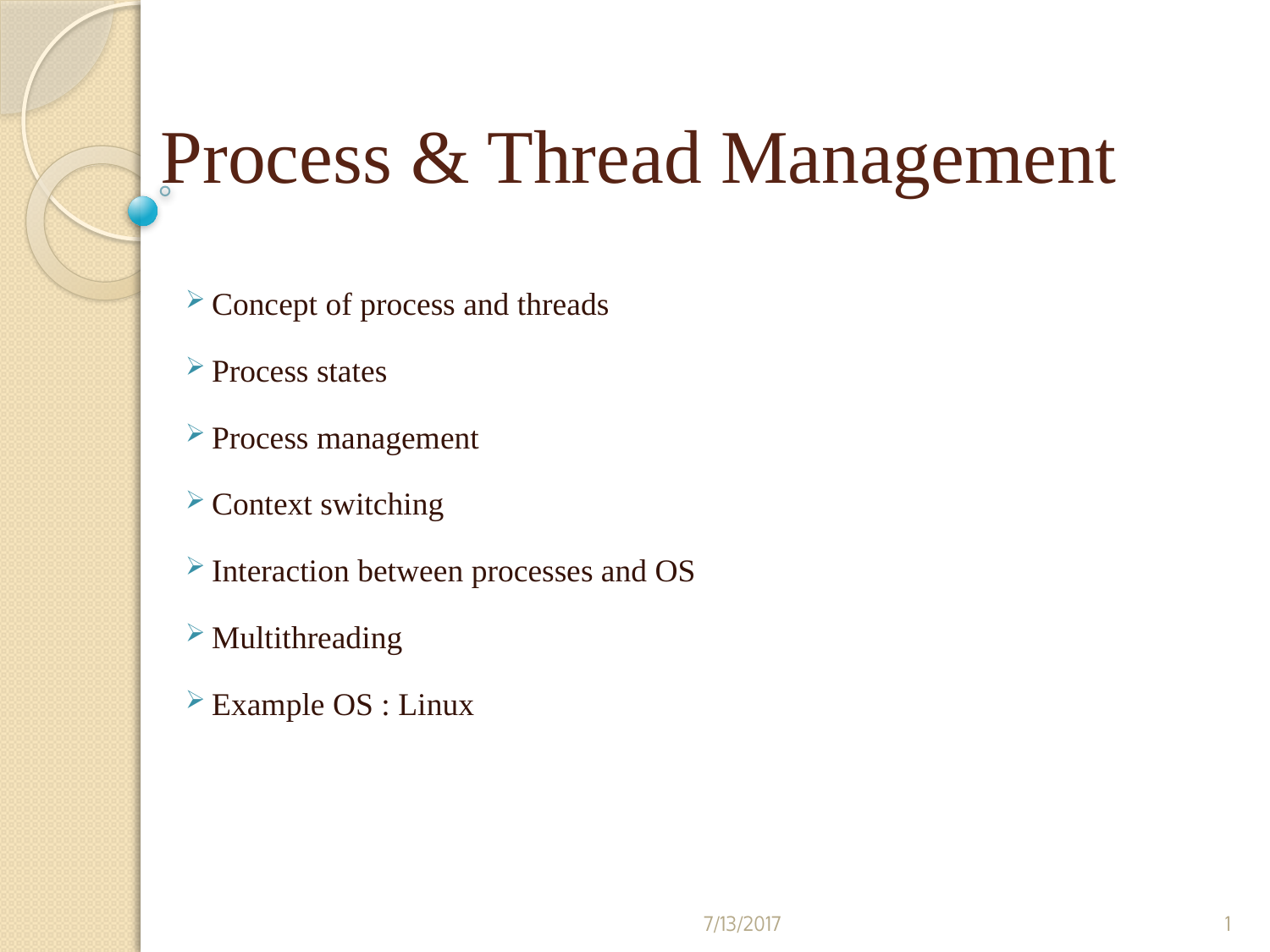

# Process & Thread Management
 Concept of process and threads
 Process states
 Process management
 Context switching
 Interaction between processes and OS
 Multithreading
 Example OS : Linux

7/13/2017
1